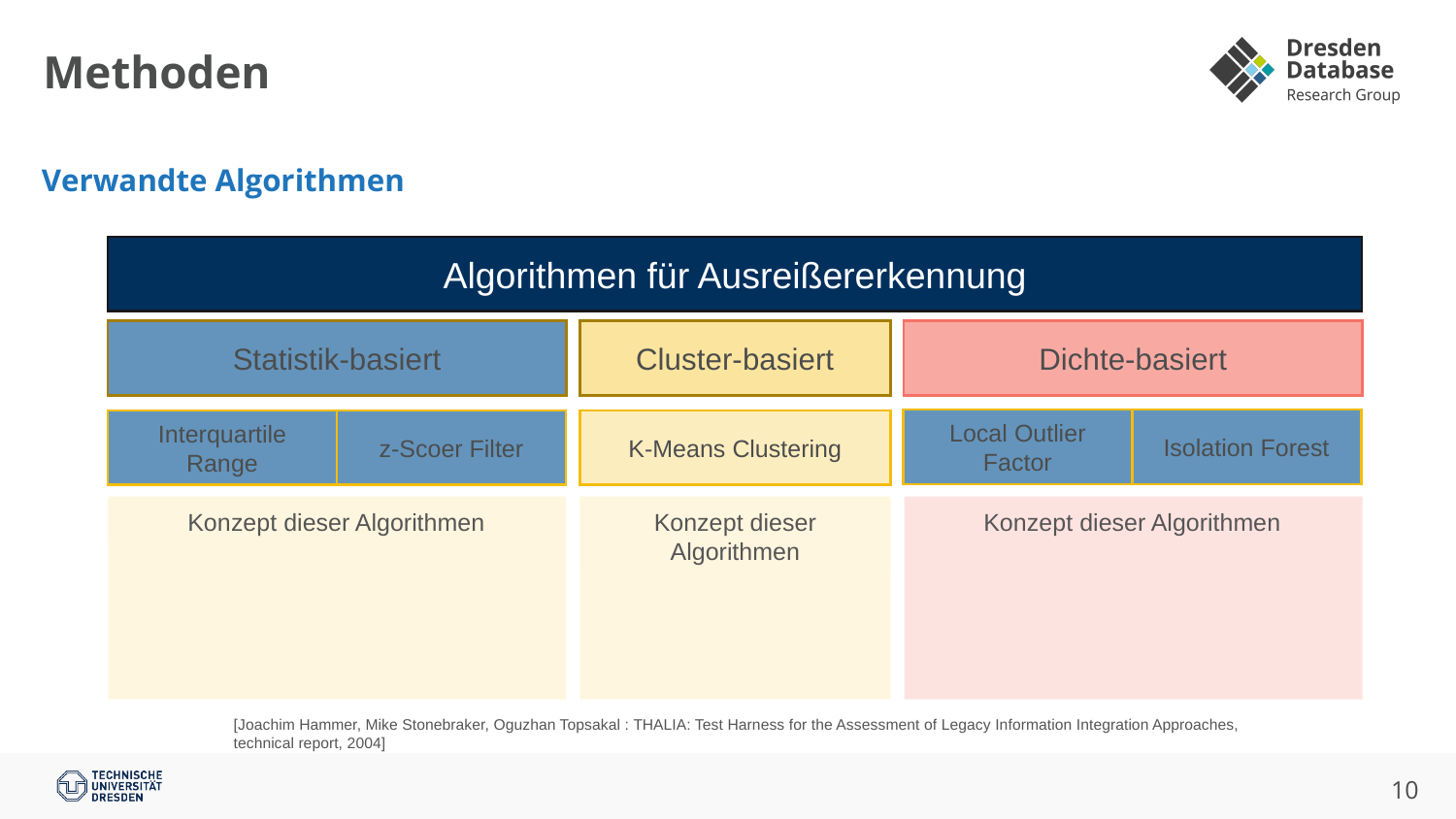

# Methoden
Verwandte Algorithmen
Algorithmen für Ausreißererkennung
Statistik-basiert
Cluster-basiert
Dichte-basiert
Local Outlier Factor
Isolation Forest
Interquartile Range
z-Scoer Filter
K-Means Clustering

Konzept dieser Algorithmen
Konzept dieser Algorithmen
Konzept dieser Algorithmen
[Joachim Hammer, Mike Stonebraker, Oguzhan Topsakal : THALIA: Test Harness for the Assessment of Legacy Information Integration Approaches, technical report, 2004]